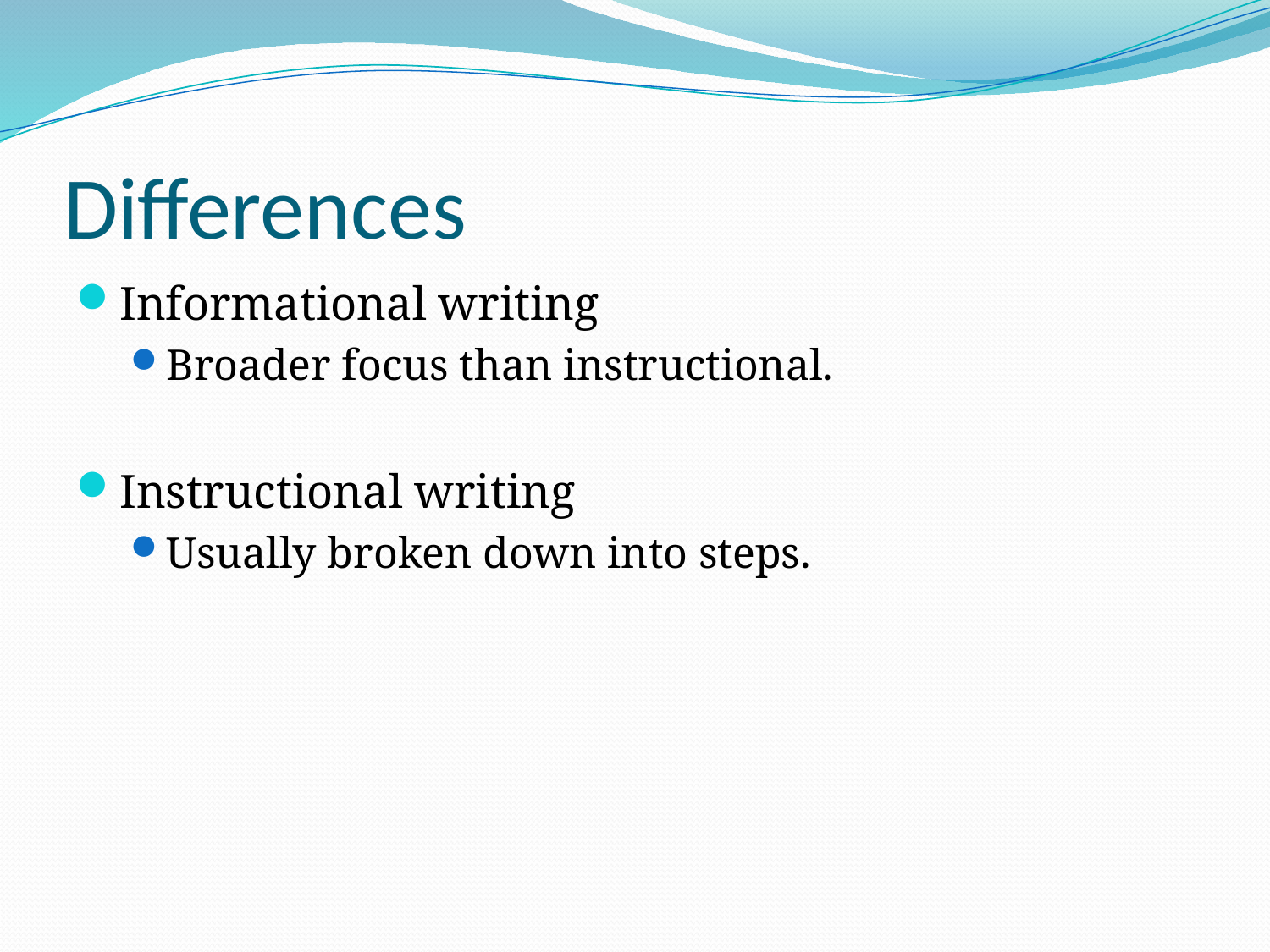

# Differences
Informational writing
Broader focus than instructional.

Instructional writing
Usually broken down into steps.